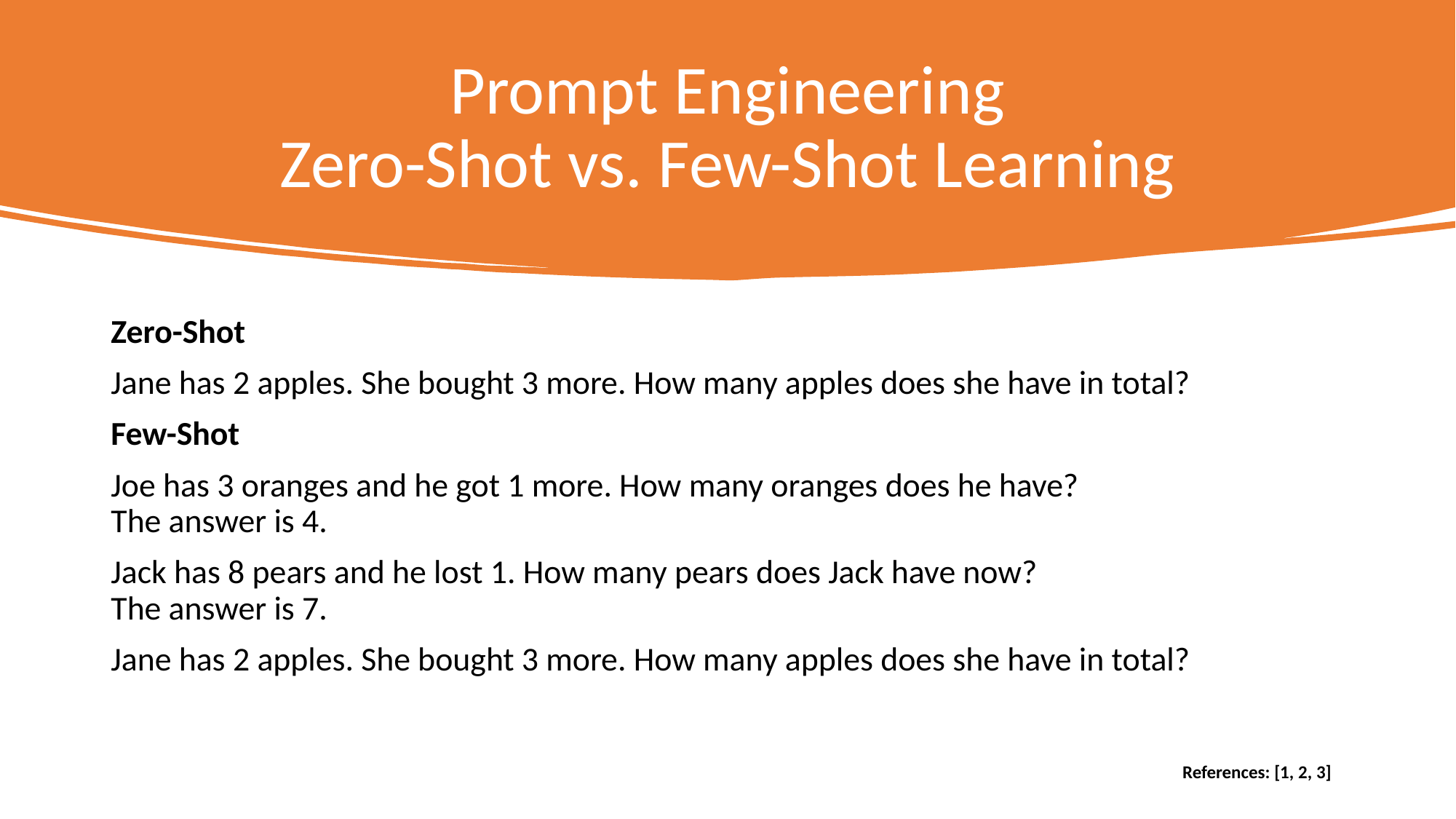

# Prompt Engineering Zero-Shot vs. Few-Shot Learning
Zero-Shot
Jane has 2 apples. She bought 3 more. How many apples does she have in total?
Few-Shot
Joe has 3 oranges and he got 1 more. How many oranges does he have?
The answer is 4.
Jack has 8 pears and he lost 1. How many pears does Jack have now?
The answer is 7.
Jane has 2 apples. She bought 3 more. How many apples does she have in total?

References: [1, 2, 3]